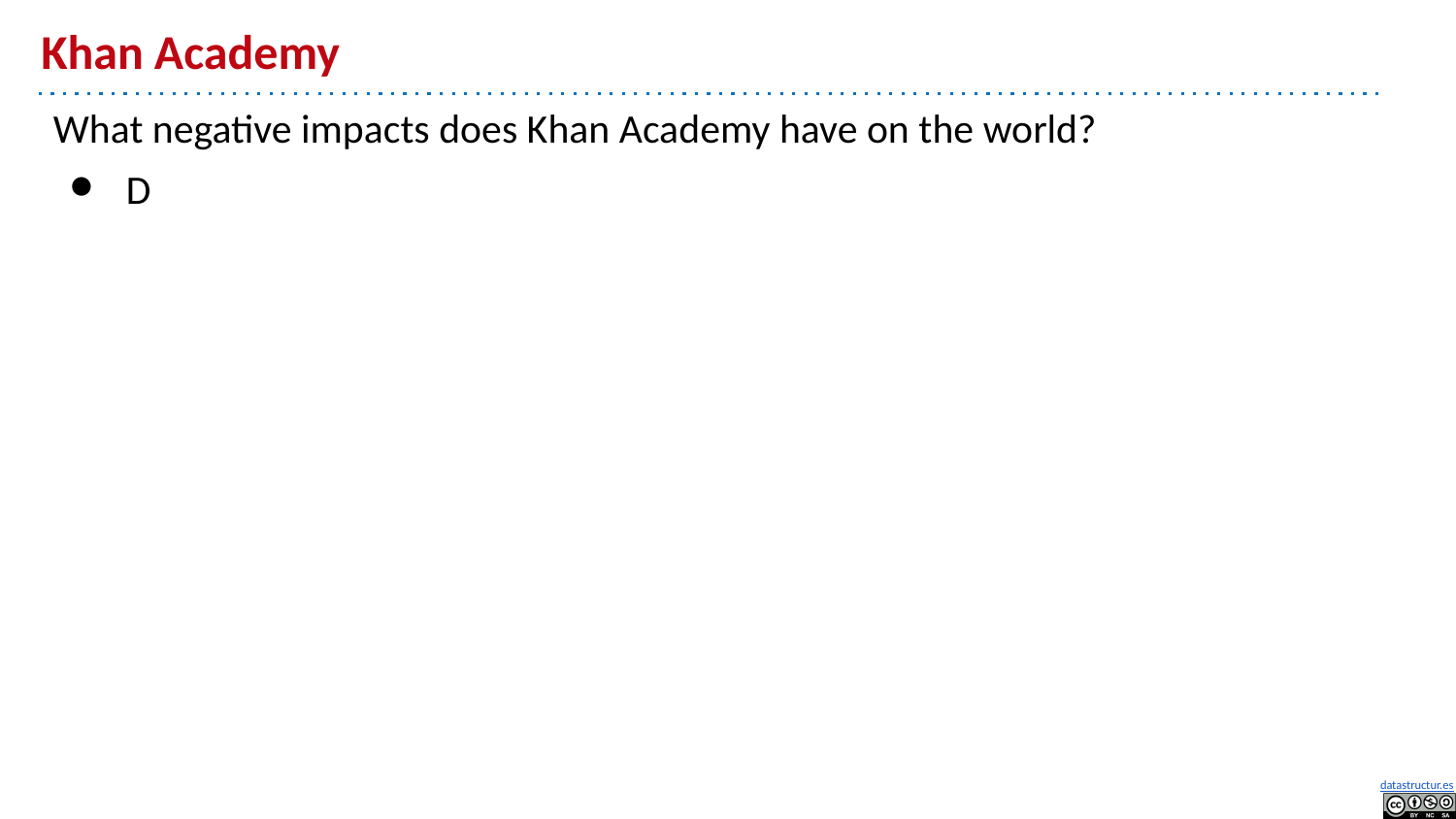

# Khan Academy
What negative impacts does Khan Academy have on the world?
D